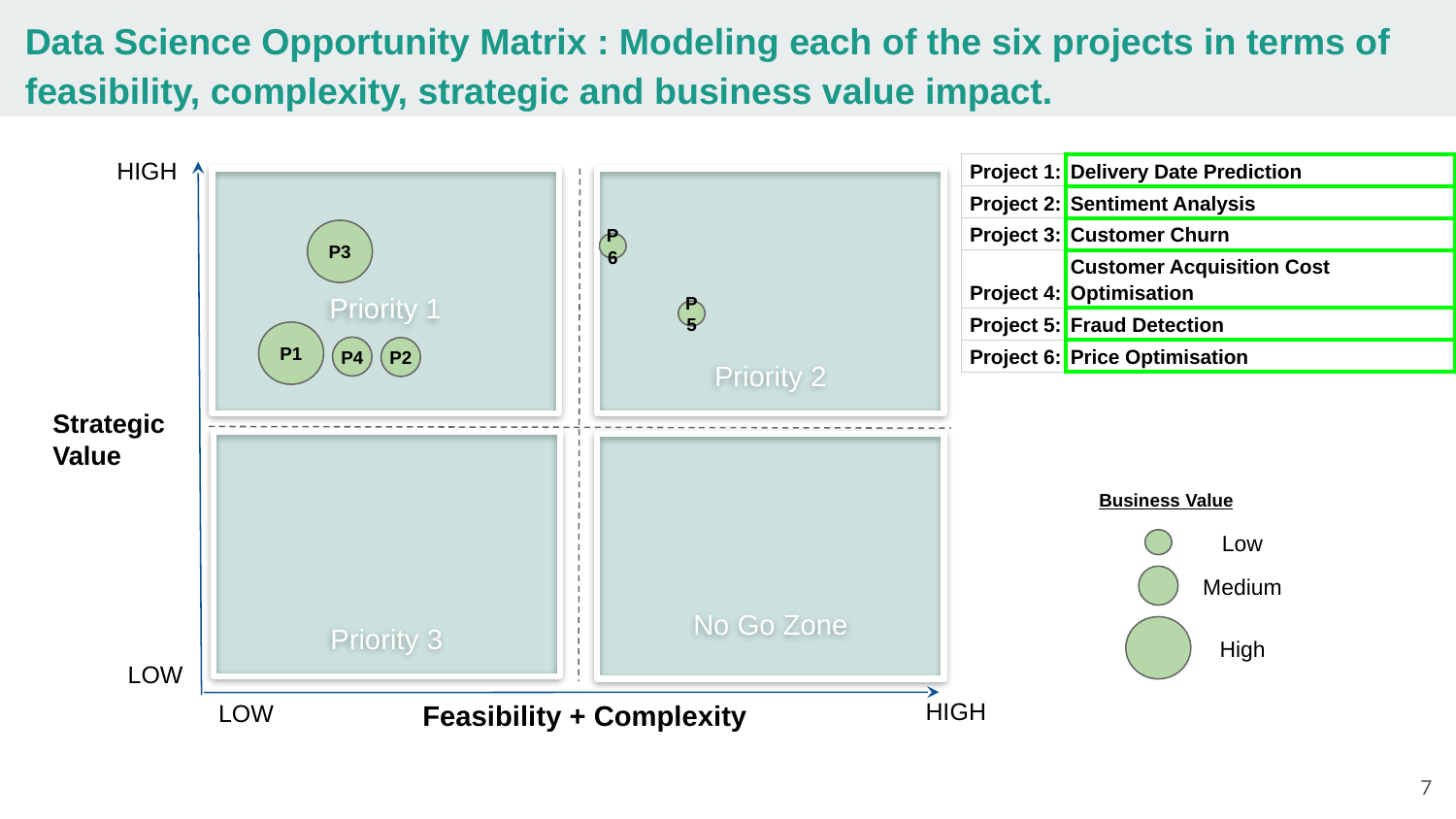

Data Science Opportunity Matrix : Modeling each of the six projects in terms of feasibility, complexity, strategic and business value impact.
HIGH
| Project 1: | Delivery Date Prediction |  |
| --- | --- | --- |
| Project 2: | Sentiment Analysis |  |
| Project 3: | Customer Churn |  |
| Project 4: | Customer Acquisition Cost Optimisation |  |
| Project 5: | Fraud Detection |  |
| Project 6: | Price Optimisation |  |

Priority 1

Priority 2
P3
P6
P5
P1
P4
P2
Strategic Value

Priority 3

No Go Zone
Business Value
Low

Medium

High
LOW
LOW
Feasibility + Complexity

HIGH
7